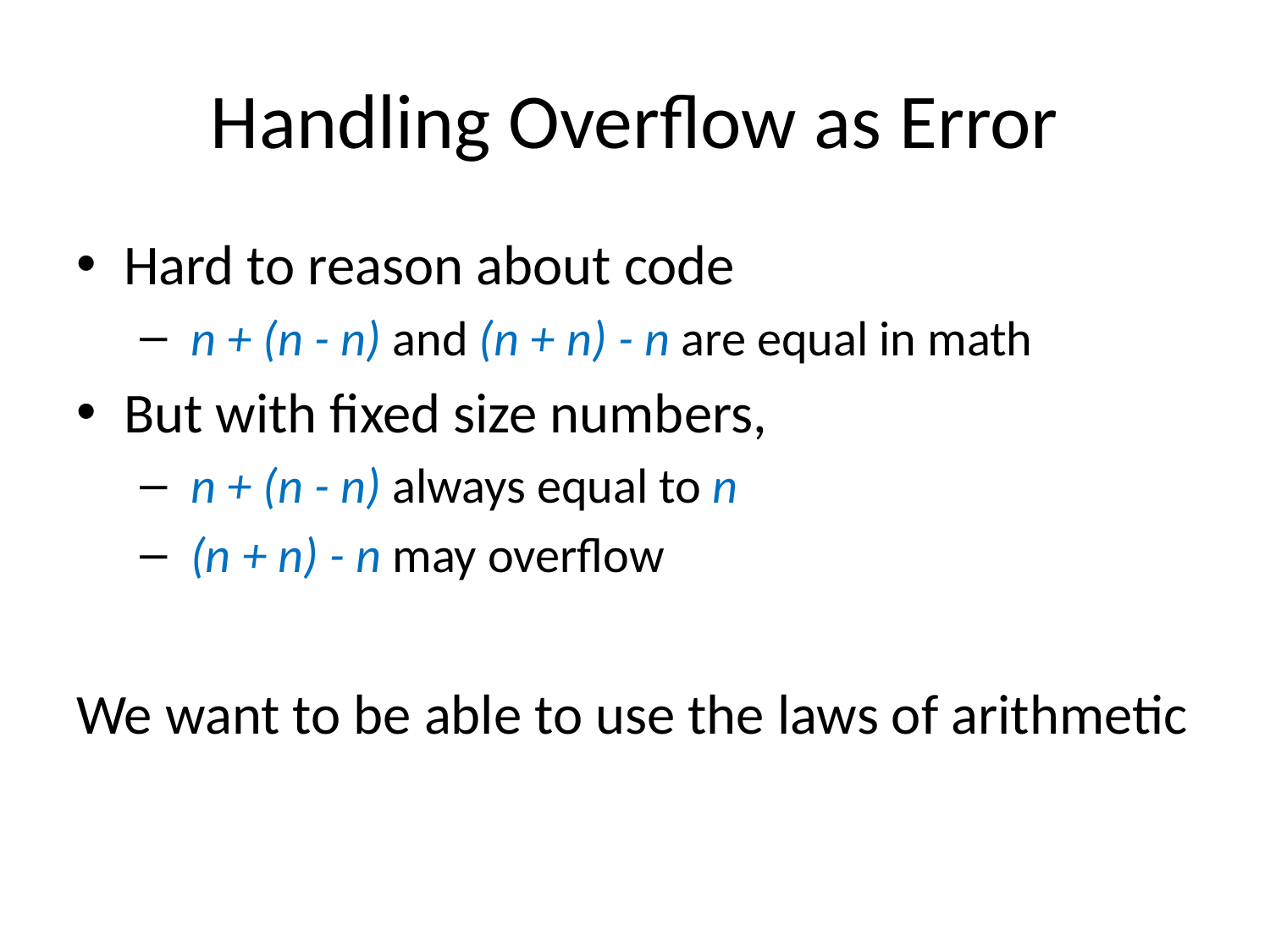

# Handling Overflow as Error
Hard to reason about code
 n + (n - n) and (n + n) - n are equal in math
But with fixed size numbers,
 n + (n - n) always equal to n
 (n + n) - n may overflow

We want to be able to use the laws of arithmetic